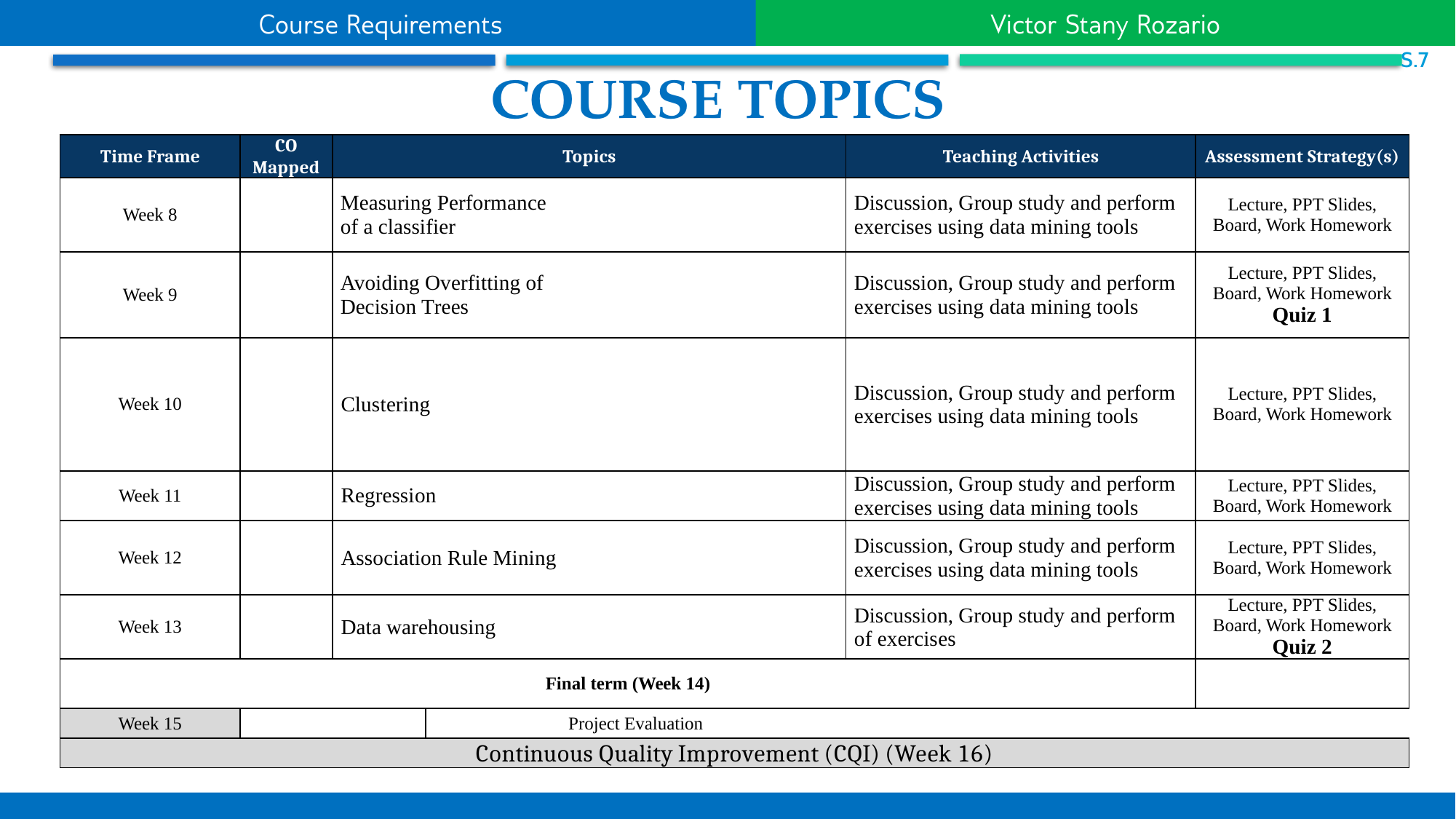

Course Requirements
Victor Stany Rozario
 S.7

Course Topics
| Time Frame | CO Mapped | Topics | Topics | Teaching Activities | Assessment Strategy(s) |
| --- | --- | --- | --- | --- | --- |
| Week 8 |  | Measuring Performance of a classifier | Measuring Performance of a classifier | Discussion, Group study and perform exercises using data mining tools | Lecture, PPT Slides, Board, Work Homework |
| Week 9 |  | Avoiding Overfitting of Decision Trees | Avoiding Overfitting of Decision Trees | Discussion, Group study and perform exercises using data mining tools | Lecture, PPT Slides, Board, Work Homework Quiz 1 |
| Week 10 |  | Clustering | Clustering | Discussion, Group study and perform exercises using data mining tools | Lecture, PPT Slides, Board, Work Homework |
| Week 11 |  | Regression | Regression | Discussion, Group study and perform exercises using data mining tools | Lecture, PPT Slides, Board, Work Homework |
| Week 12 |  | Association Rule Mining | Association Rule Mining | Discussion, Group study and perform exercises using data mining tools | Lecture, PPT Slides, Board, Work Homework |
| Week 13 |  | Data warehousing | Data warehousing | Discussion, Group study and perform of exercises | Lecture, PPT Slides, Board, Work Homework Quiz 2 |
| Final term (Week 14) |  |  |  |  |  |
| Week 15 |  |  | Project Evaluation |  |  |
| Continuous Quality Improvement (CQI) (Week 16) |  |  |  |  |  |